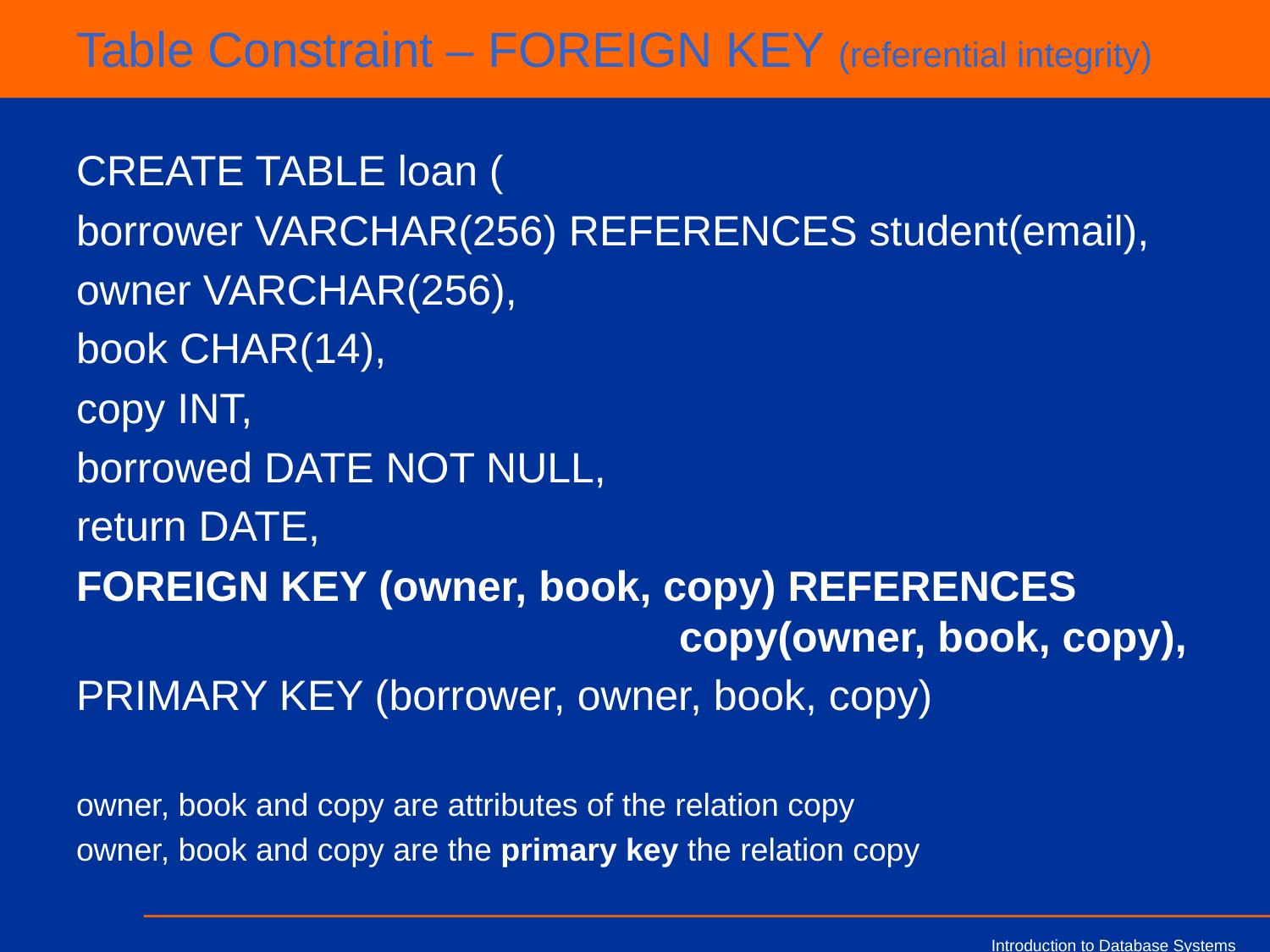

# Table Constraint – FOREIGN KEY (referential integrity)
CREATE TABLE loan (
borrower VARCHAR(256) REFERENCES student(email),
owner VARCHAR(256),
book CHAR(14),
copy INT,
borrowed DATE NOT NULL,
return DATE,
FOREIGN KEY (owner, book, copy) REFERENCES 					    copy(owner, book, copy),
PRIMARY KEY (borrower, owner, book, copy)

owner, book and copy are attributes of the relation copy
owner, book and copy are the primary key the relation copy

Introduction to Database Systems